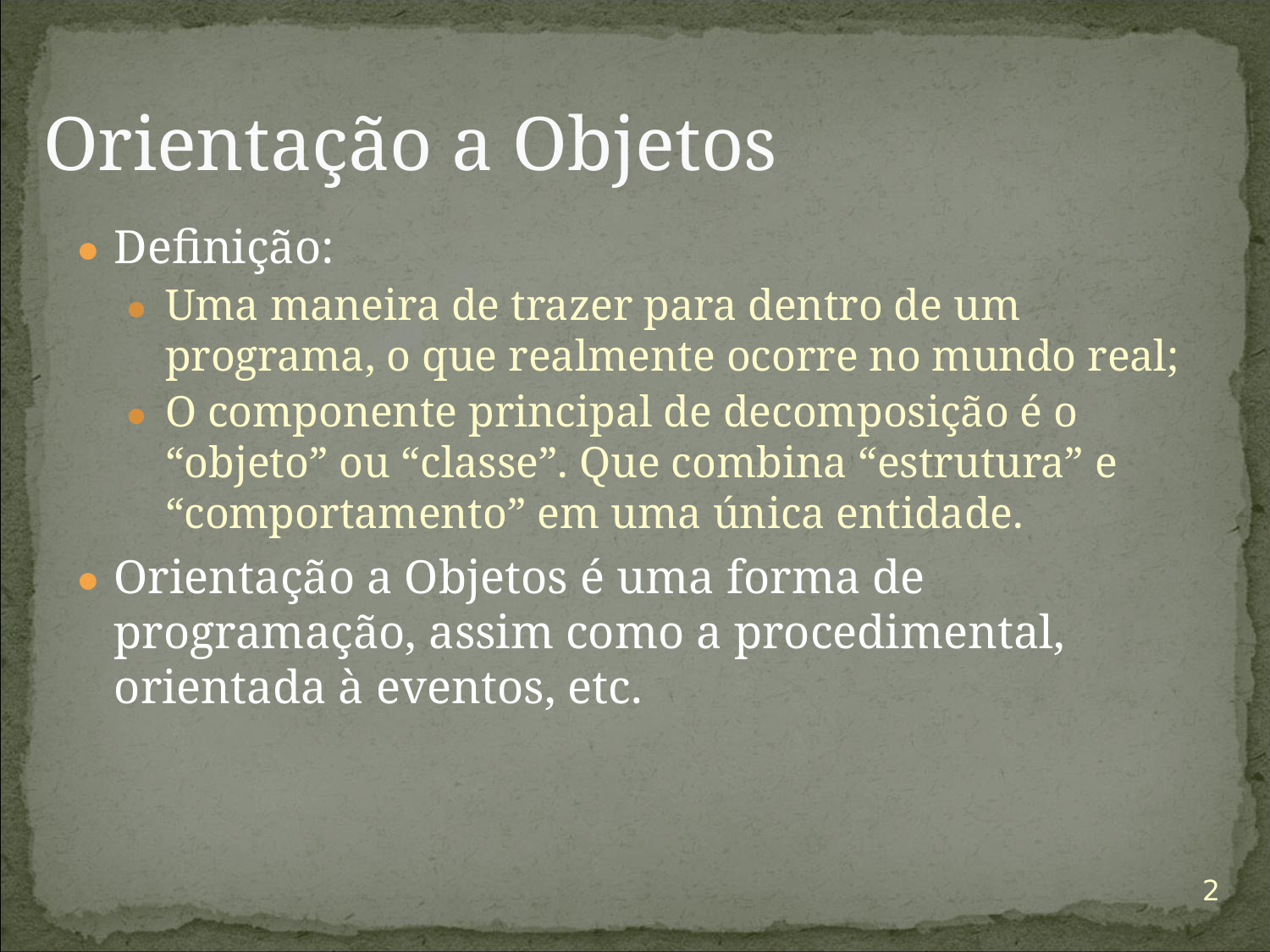

# Orientação a Objetos
Definição:
Uma maneira de trazer para dentro de um programa, o que realmente ocorre no mundo real;
O componente principal de decomposição é o “objeto” ou “classe”. Que combina “estrutura” e “comportamento” em uma única entidade.
Orientação a Objetos é uma forma de programação, assim como a procedimental, orientada à eventos, etc.

2